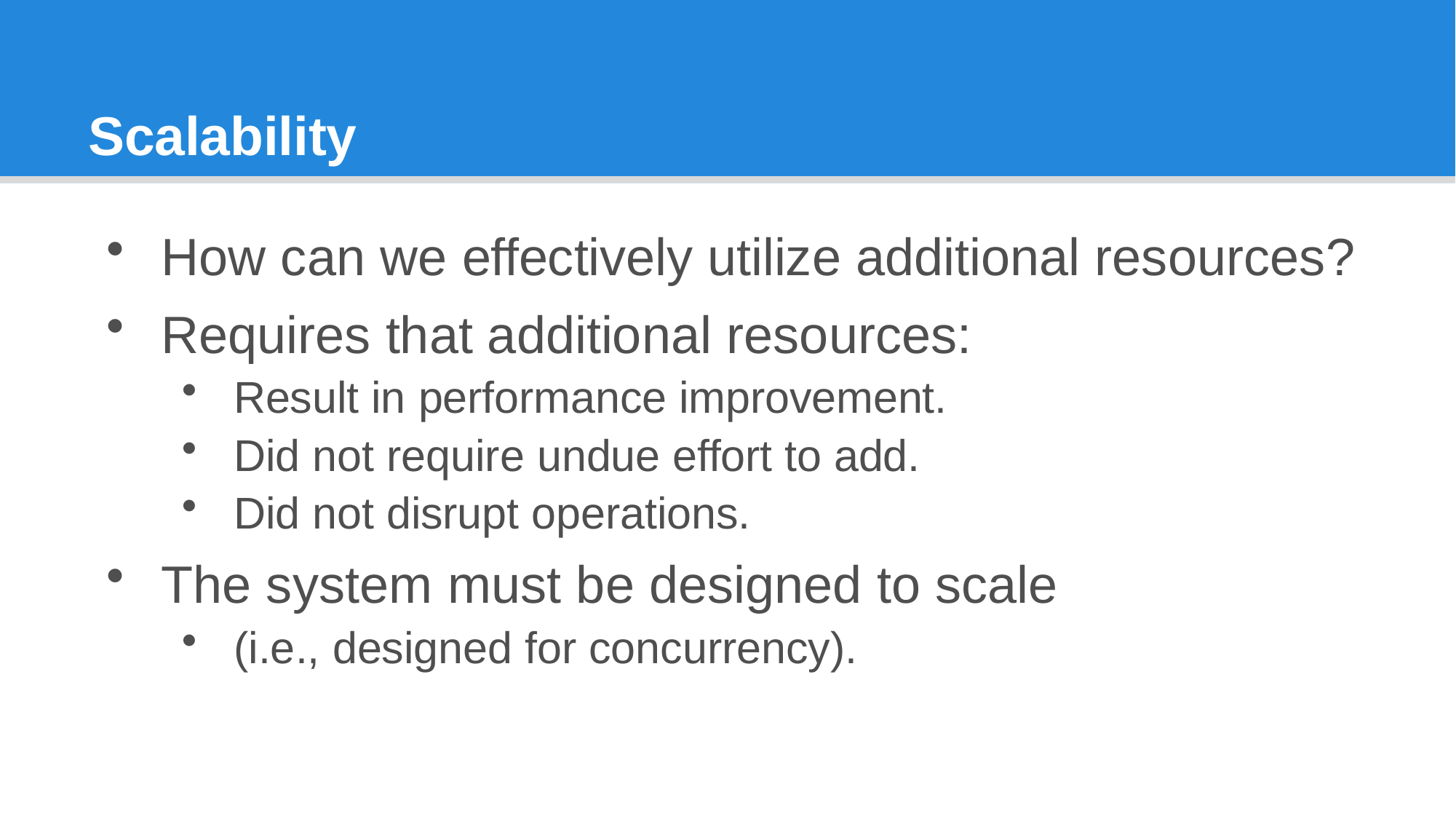

# Scalability
How can we effectively utilize additional resources?
Requires that additional resources:
Result in performance improvement.
Did not require undue effort to add.
Did not disrupt operations.
The system must be designed to scale
(i.e., designed for concurrency).
52